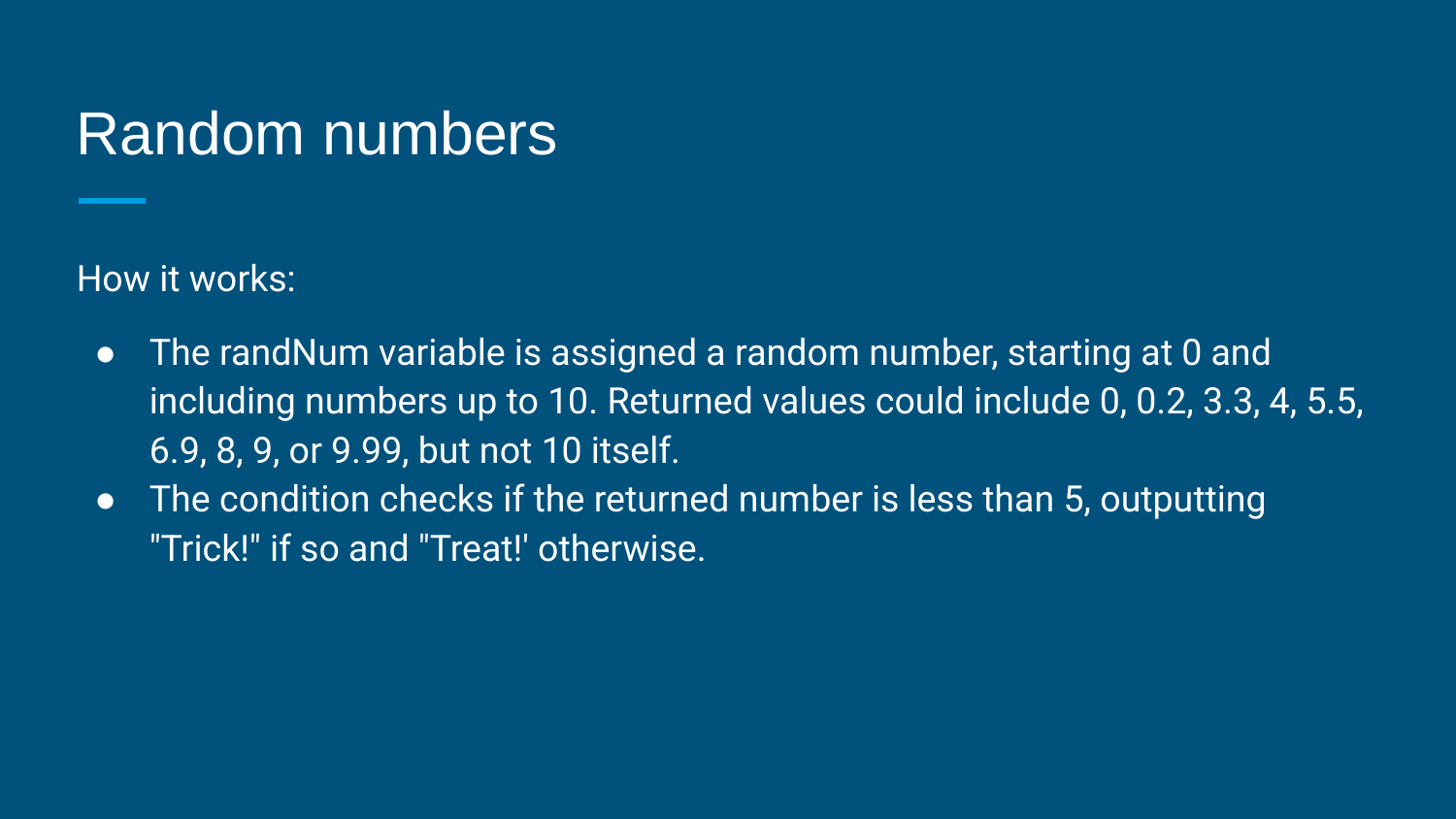

# Random numbers
How it works:
The randNum variable is assigned a random number, starting at 0 and including numbers up to 10. Returned values could include 0, 0.2, 3.3, 4, 5.5, 6.9, 8, 9, or 9.99, but not 10 itself.
The condition checks if the returned number is less than 5, outputting "Trick!" if so and "Treat!' otherwise.